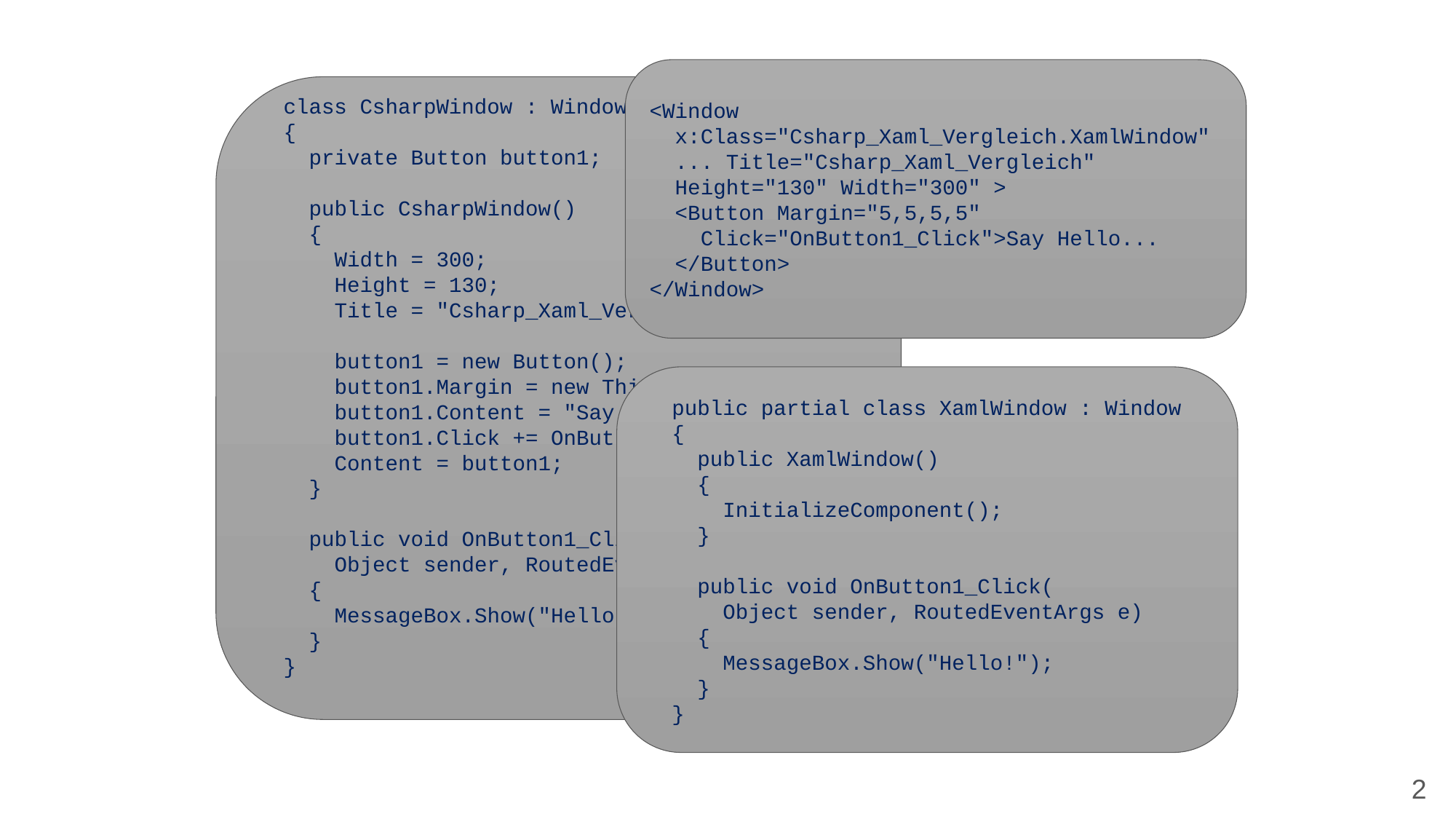

<Window
  x:Class="Csharp_Xaml_Vergleich.XamlWindow"
  ... Title="Csharp_Xaml_Vergleich"
  Height="130" Width="300" >
  <Button Margin="5,5,5,5"
    Click="OnButton1_Click">Say Hello...
  </Button>
</Window>
  class CsharpWindow : Window
  {
    private Button button1;
    public CsharpWindow()
    {
      Width = 300;
      Height = 130;
      Title = "Csharp_Xaml_Vergleich";
      button1 = new Button();
      button1.Margin = new Thickness(5,5,5,5);
      button1.Content = "Say Hello...";
      button1.Click += OnButton1_Click;
      Content = button1;
    }
    public void OnButton1_Click(
      Object sender, RoutedEventArgs e)
    {
      MessageBox.Show("Hello!");
    }
  }

  public partial class XamlWindow : Window
  {
    public XamlWindow()
    {
      InitializeComponent();
    }
    public void OnButton1_Click(
      Object sender, RoutedEventArgs e)
    {
      MessageBox.Show("Hello!");
    }
  }
2